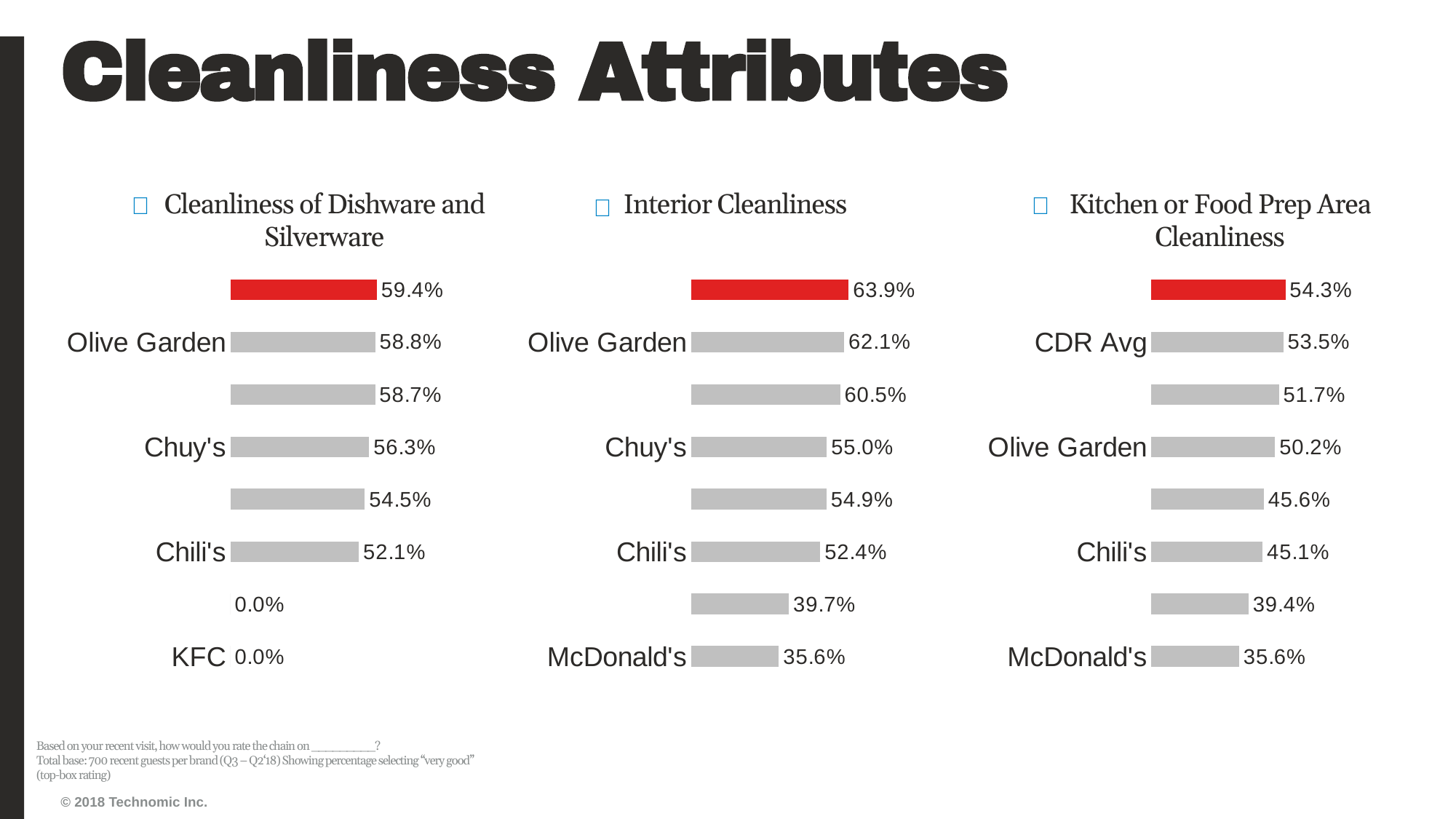

# Cleanliness Attributes
Cleanliness of Dishware and Silverware
Interior Cleanliness
Kitchen or Food Prep Area Cleanliness

### Chart

| Category | Series1 |
|---|---|
| KFC | 0.0 |
| McDonald's | 0.0 |
| Chili's | 0.5212121212121212 |
| On The Border Mexican Grill and Cantina | 0.5453194650817236 |
| Chuy's | 0.5634218289085545 |
| CDR Avg | 0.5874249581224165 |
| Olive Garden | 0.5877061469265368 |
| Pappasito's Cantina | 0.5941176470588235 |

### Chart

| Category | Series1 |
|---|---|
| McDonald's | 0.3560311284046693 |
| KFC | 0.3970856102003643 |
| Chili's | 0.5238095238095238 |
| On The Border Mexican Grill and Cantina | 0.5492753623188406 |
| Chuy's | 0.5503649635036496 |
| CDR Avg | 0.6046296160774198 |
| Olive Garden | 0.6206395348837209 |
| Pappasito's Cantina | 0.6392496392496393 |

### Chart

| Category | Series1 |
|---|---|
| McDonald's | 0.35570469798657717 |
| KFC | 0.3940774487471526 |
| Chili's | 0.4514285714285714 |
| On The Border Mexican Grill and Cantina | 0.45584045584045585 |
| Olive Garden | 0.501628664495114 |
| Chuy's | 0.5169712793733682 |
| CDR Avg | 0.534918200721923 |
| Pappasito's Cantina | 0.5433403805496829 |
Based on your recent visit, how would you rate the chain on _________?                                           Total base: 700 recent guests per brand (Q3 – Q2‘18) Showing percentage selecting “very good” (top-box rating)